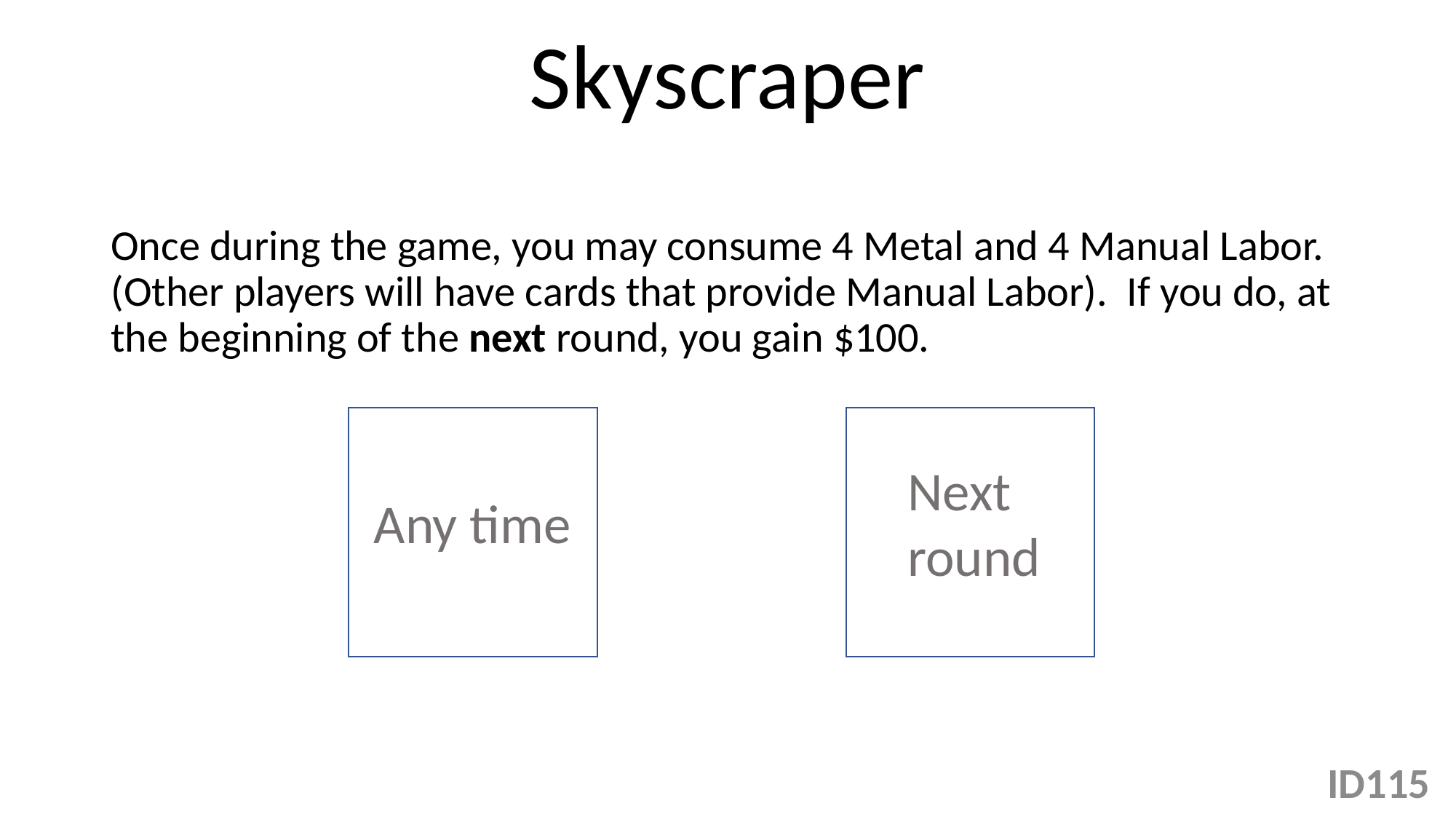

# Skyscraper
Once during the game, you may consume 4 Metal and 4 Manual Labor.  (Other players will have cards that provide Manual Labor).  If you do, at the beginning of the next round, you gain $100.

Next round
Any time
115